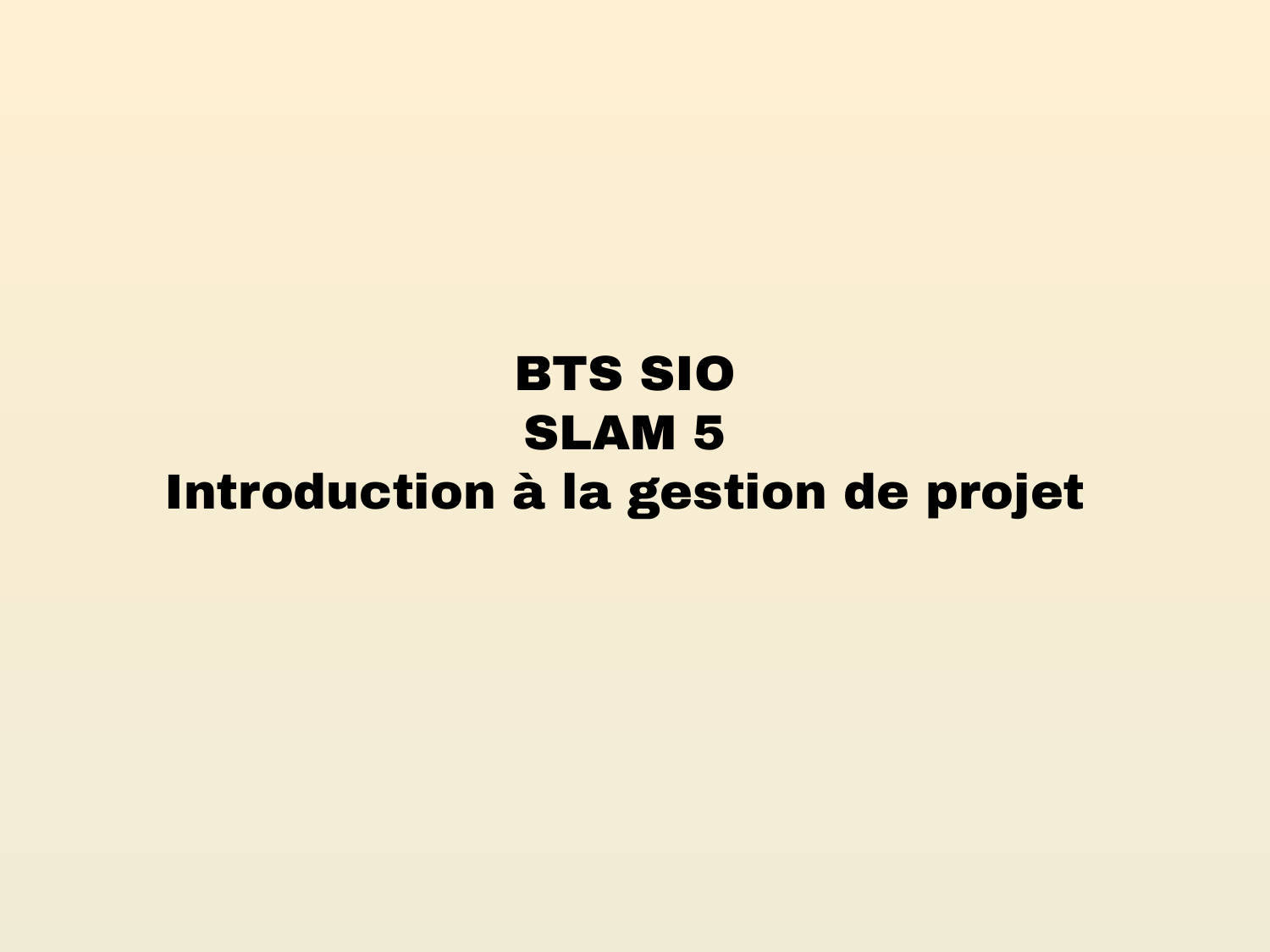

# BTS SIO SLAM 5 Introduction à la gestion de projet